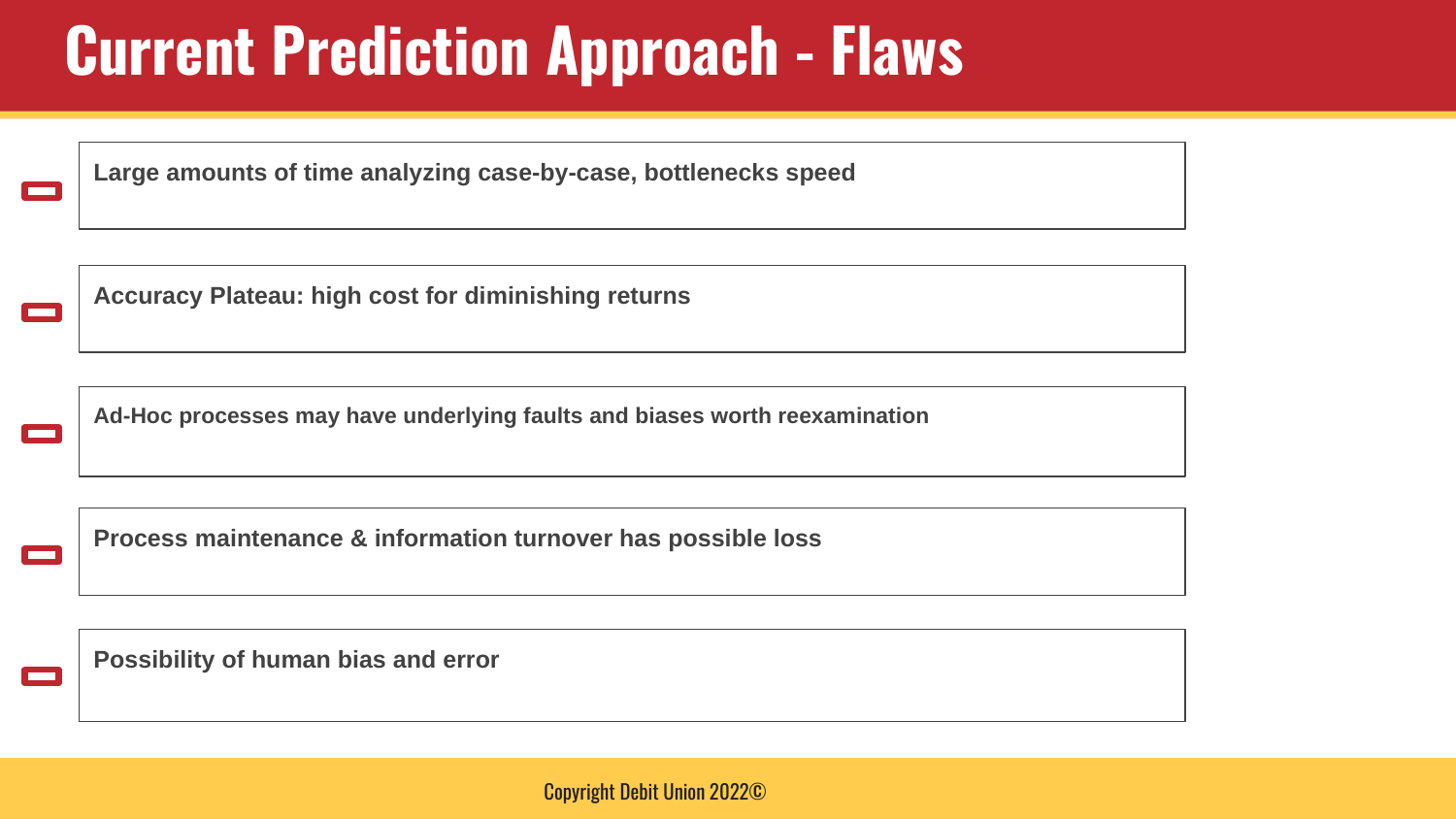

# Current Prediction Approach - Flaws
Large amounts of time analyzing case-by-case, bottlenecks speed

Accuracy Plateau: high cost for diminishing returns

Ad-Hoc processes may have underlying faults and biases worth reexamination

Process maintenance & information turnover has possible loss

Possibility of human bias and error

Copyright Debit Union 2022©